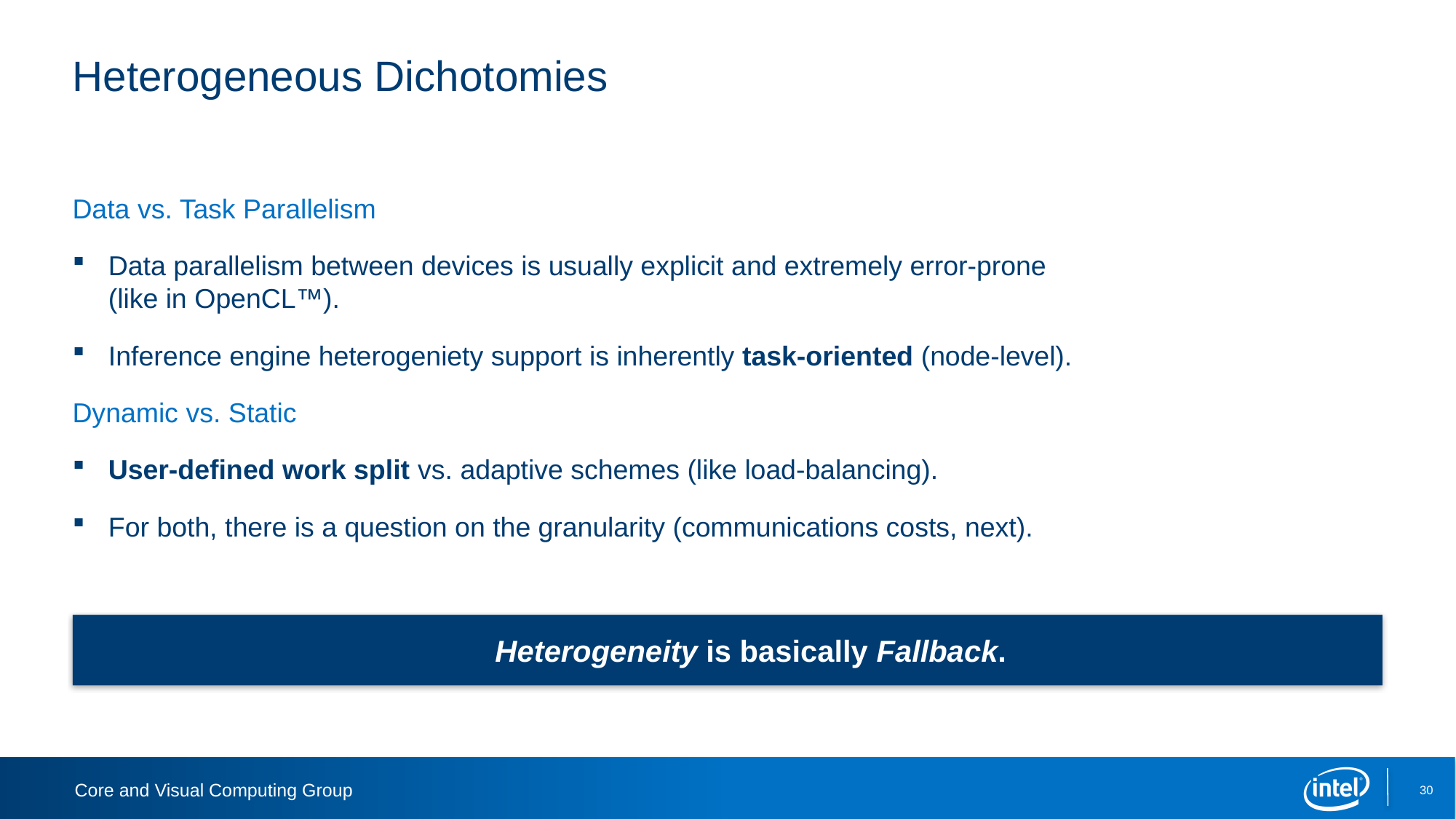

# Heterogeneous Dichotomies
Data vs. Task Parallelism
Data parallelism between devices is usually explicit and extremely error-prone
(like in OpenCL™).
Inference engine heterogeniety support is inherently task-oriented (node-level).
Dynamic vs. Static
User-defined work split vs. adaptive schemes (like load-balancing).
For both, there is a question on the granularity (communications costs, next).

Heterogeneity is basically Fallback.
30